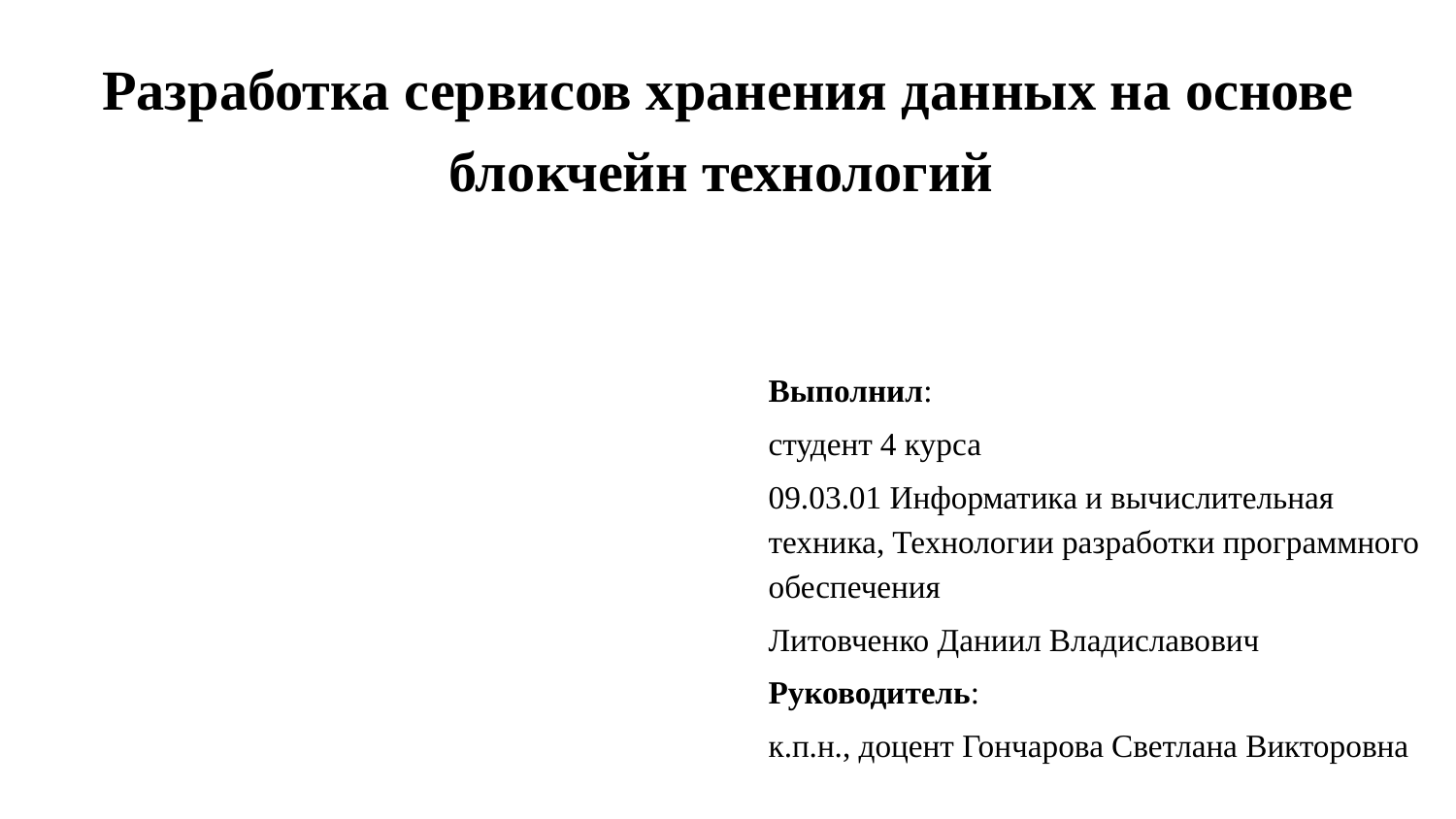

# Разработка сервисов хранения данных на основе блокчейн технологий
Выполнил:
студент 4 курса
09.03.01 Информатика и вычислительная техника, Технологии разработки программного  обеспечения
Литовченко Даниил Владиславович
Руководитель:
к.п.н., доцент Гончарова Светлана Викторовна